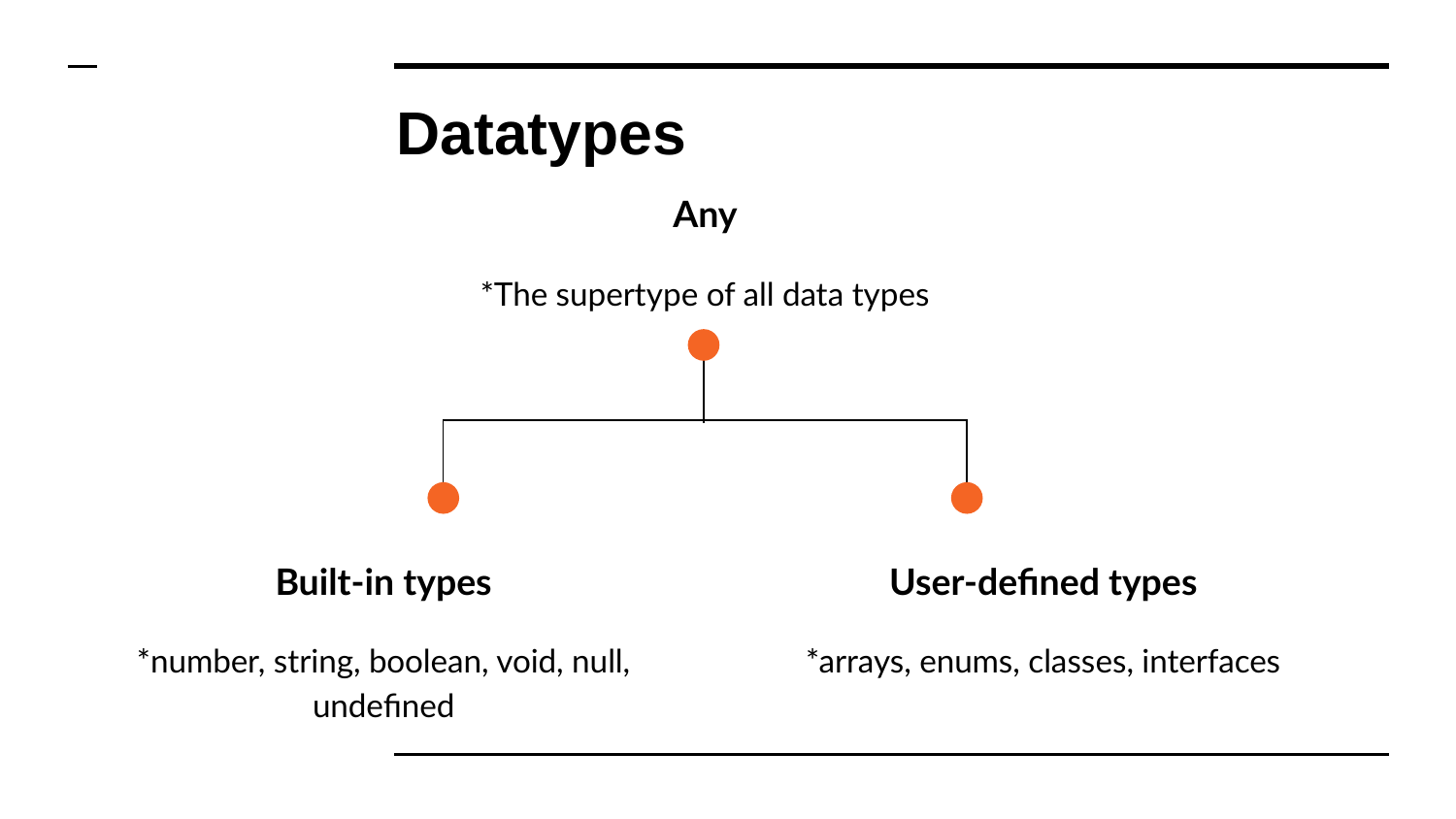

# Datatypes
Any
*The supertype of all data types

Built-in types
*number, string, boolean, void, null, undefined
User-defined types
*arrays, enums, classes, interfaces